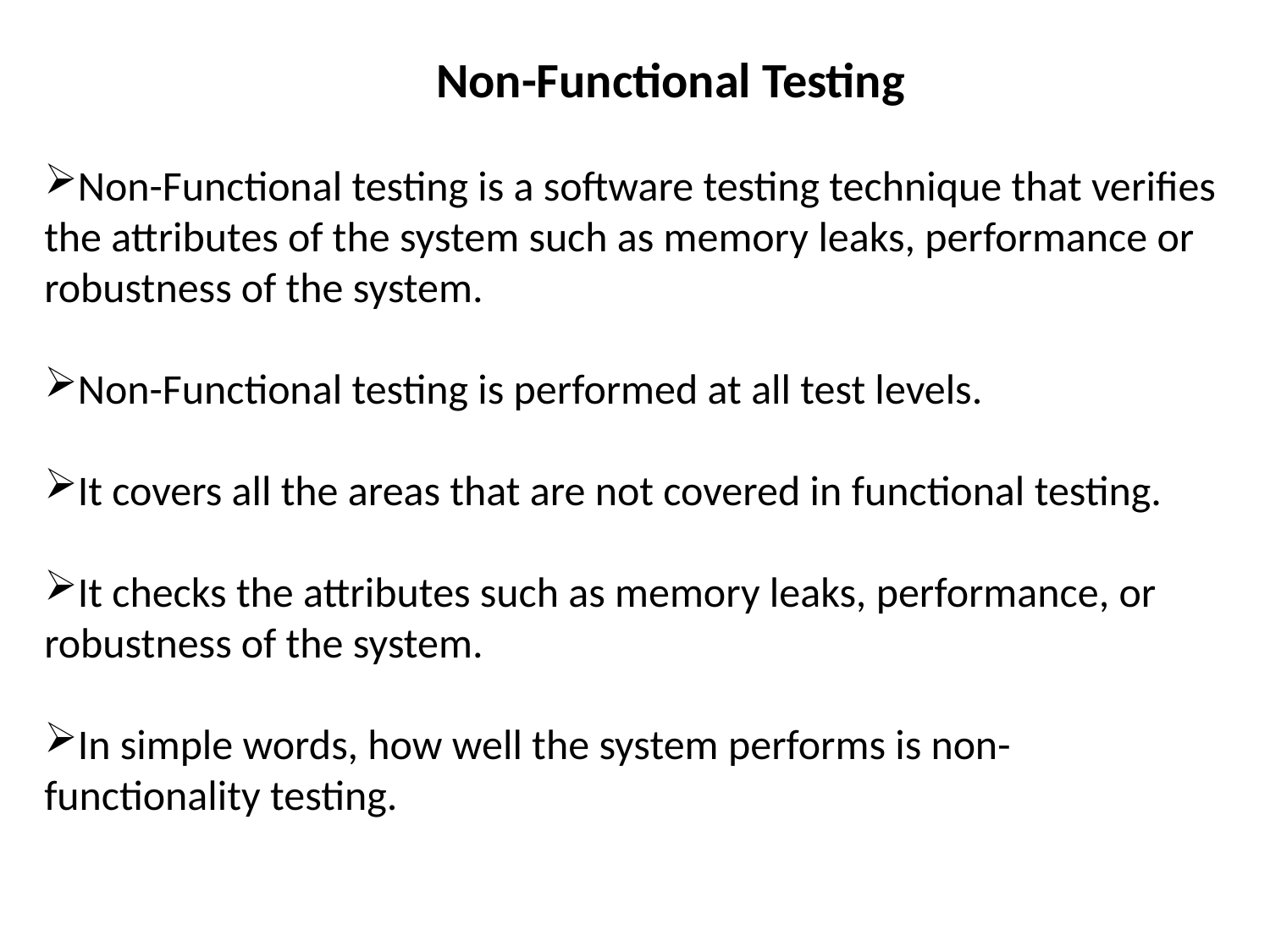

Non-Functional Testing

Non-Functional testing is a software testing technique that verifies the attributes of the system such as memory leaks, performance or robustness of the system.

Non-Functional testing is performed at all test levels.

It covers all the areas that are not covered in functional testing.

It checks the attributes such as memory leaks, performance, or robustness of the system.

In simple words, how well the system performs is non-functionality testing.